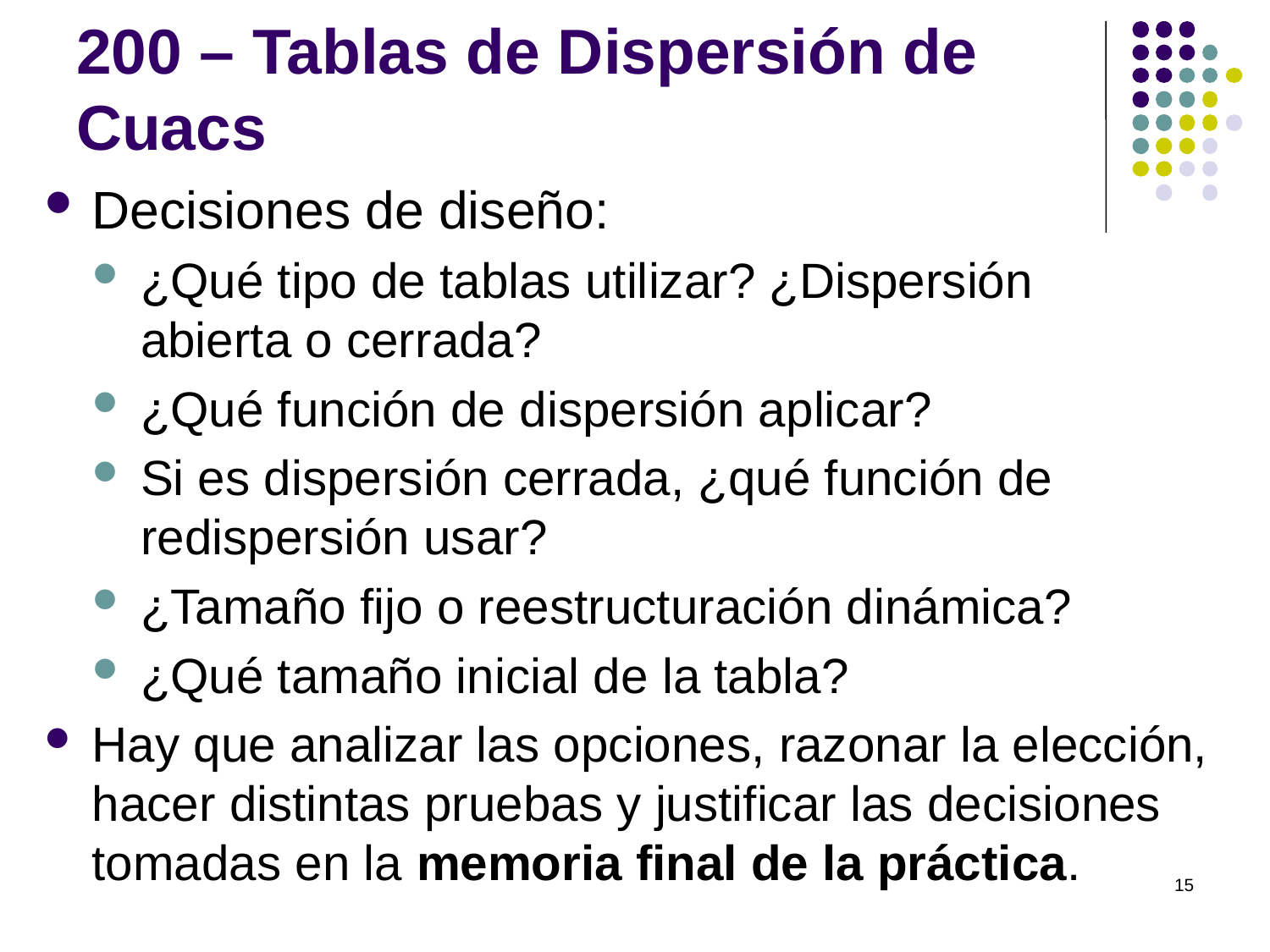

# 200 – Tablas de Dispersión de Cuacs
Decisiones de diseño:
¿Qué tipo de tablas utilizar? ¿Dispersión   abierta o cerrada?
¿Qué función de dispersión aplicar?
Si es dispersión cerrada, ¿qué función de redispersión usar?
¿Tamaño fijo o reestructuración dinámica?
¿Qué tamaño inicial de la tabla?
Hay que analizar las opciones, razonar la elección, hacer distintas pruebas y justificar las decisiones tomadas en la memoria final de la práctica.
15